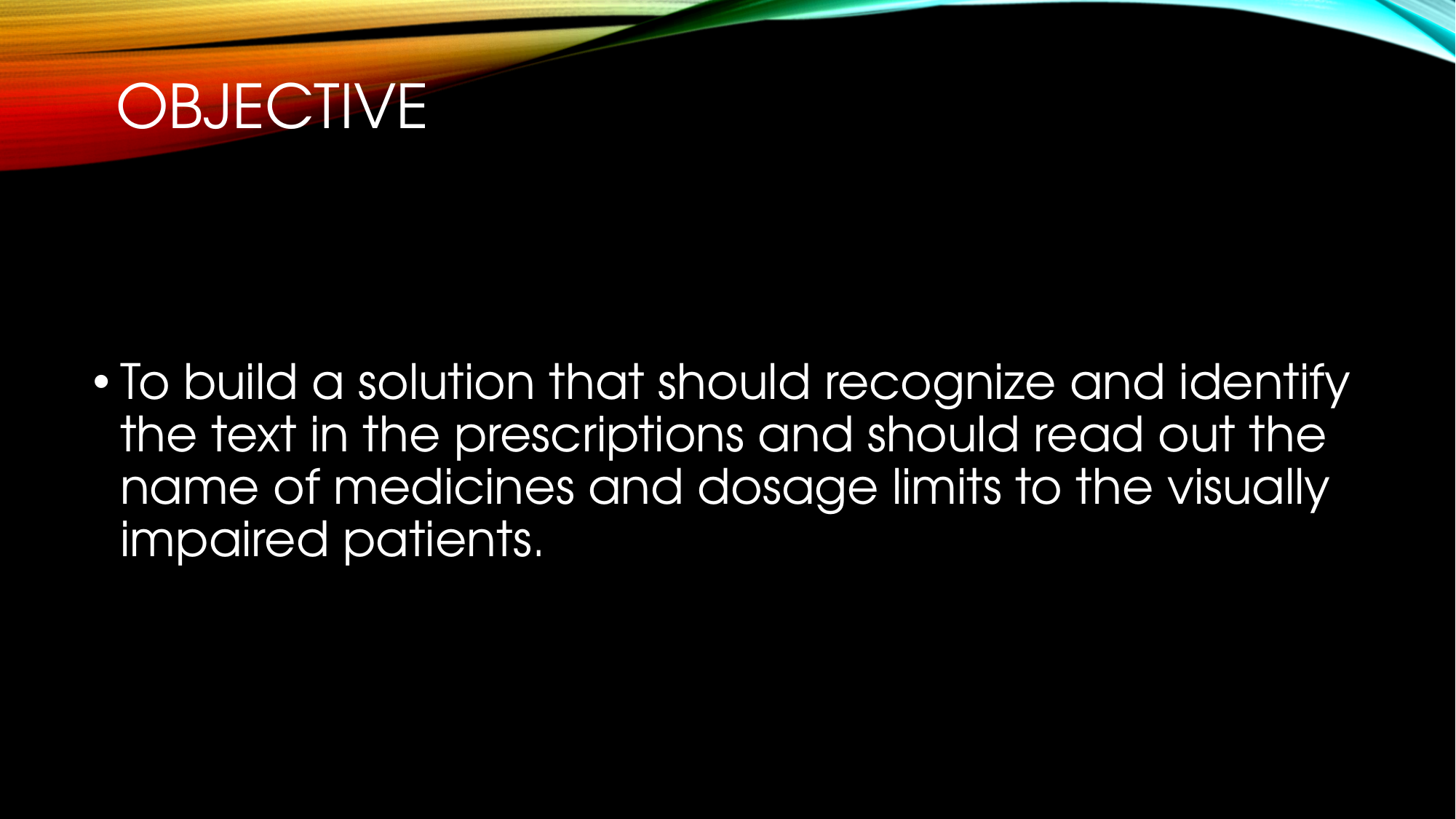

# OBJECTIVE
To build a solution that should recognize and identify the text in the prescriptions and should read out the name of medicines and dosage limits to the visually impaired patients.